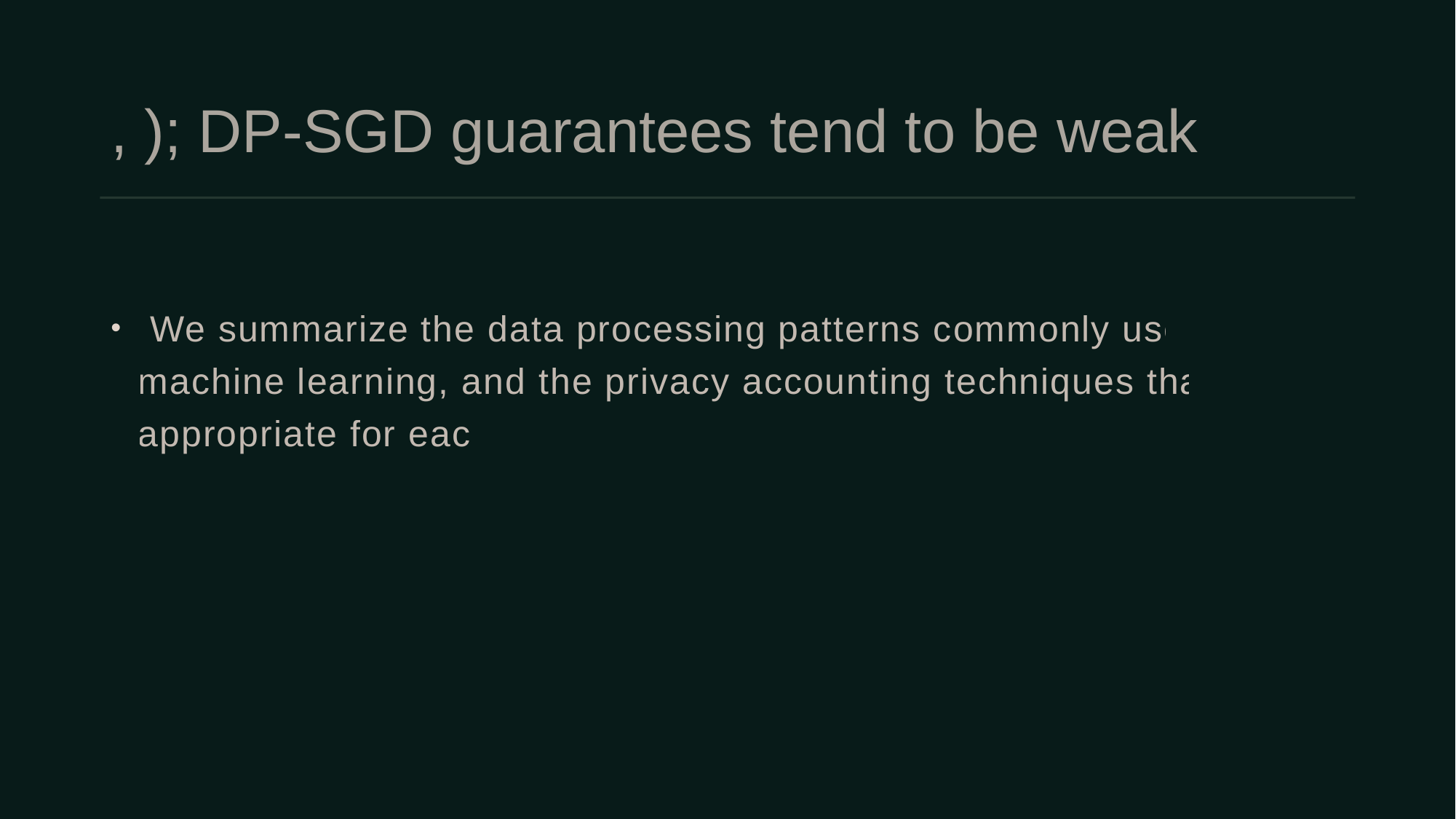

# , ); DP-SGD guarantees tend to be weak
 We summarize the data processing patterns commonly used in machine learning, and the privacy accounting techniques that are appropriate for each.